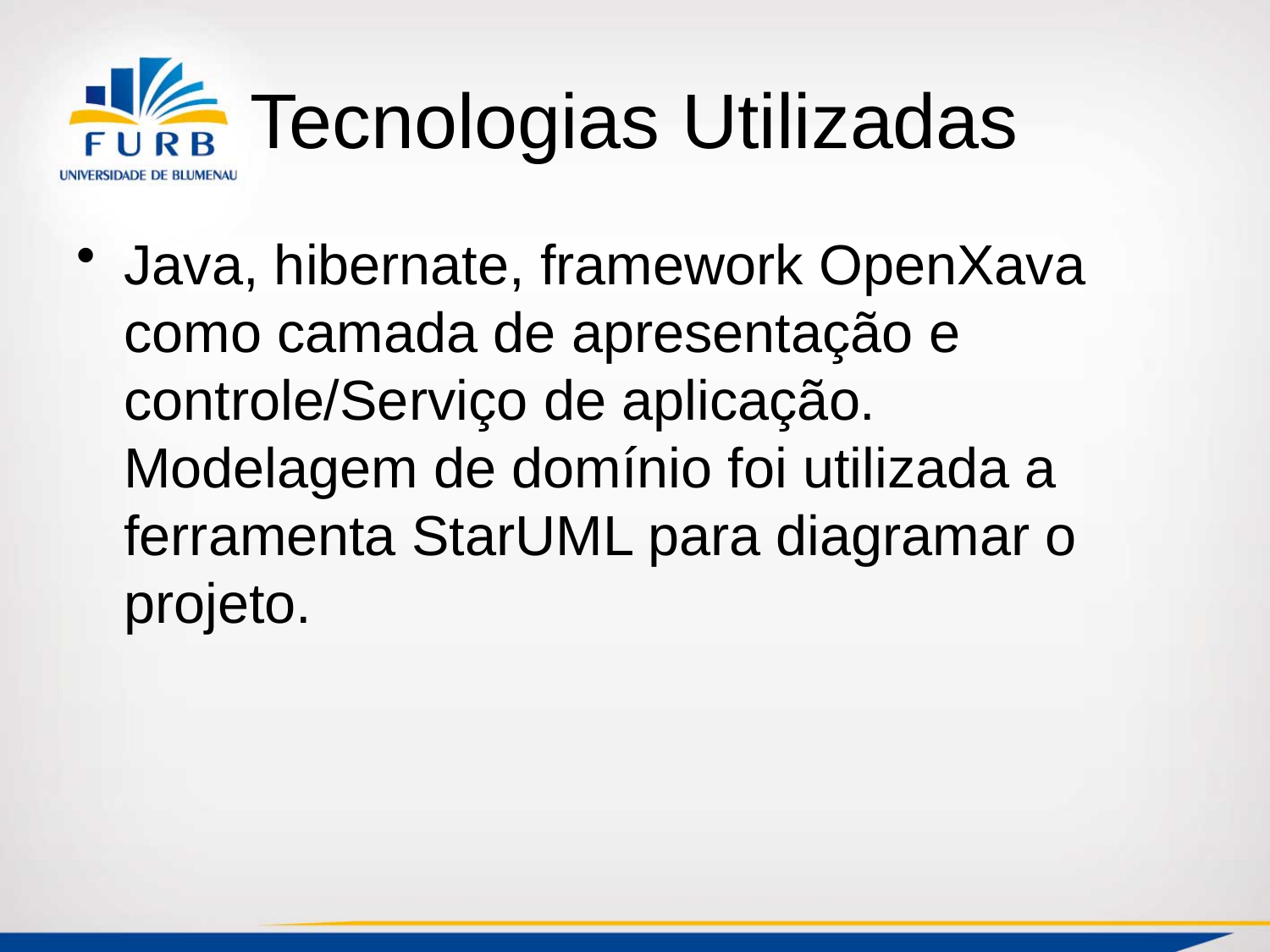

# Tecnologias Utilizadas
Java, hibernate, framework OpenXava como camada de apresentação e controle/Serviço de aplicação.
Modelagem de domínio foi utilizada a ferramenta StarUML para diagramar o projeto.